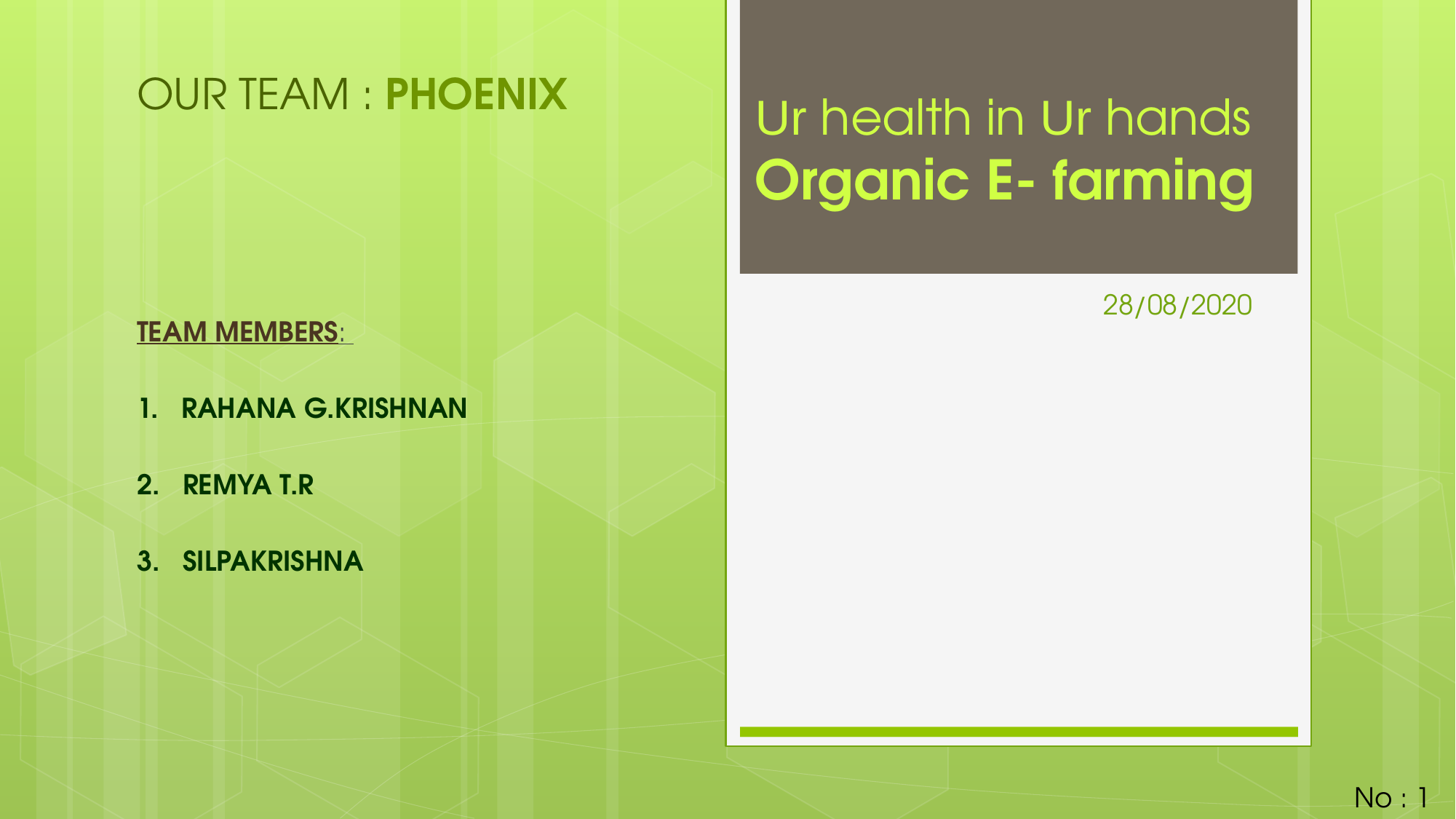

# Ur health in Ur hands Organic E- farming
OUR TEAM : PHOENIX

TEAM MEMBERS:

1.   RAHANA G.KRISHNAN

2.   REMYA T.R

3.   SILPAKRISHNA
28/08/2020
No : 1